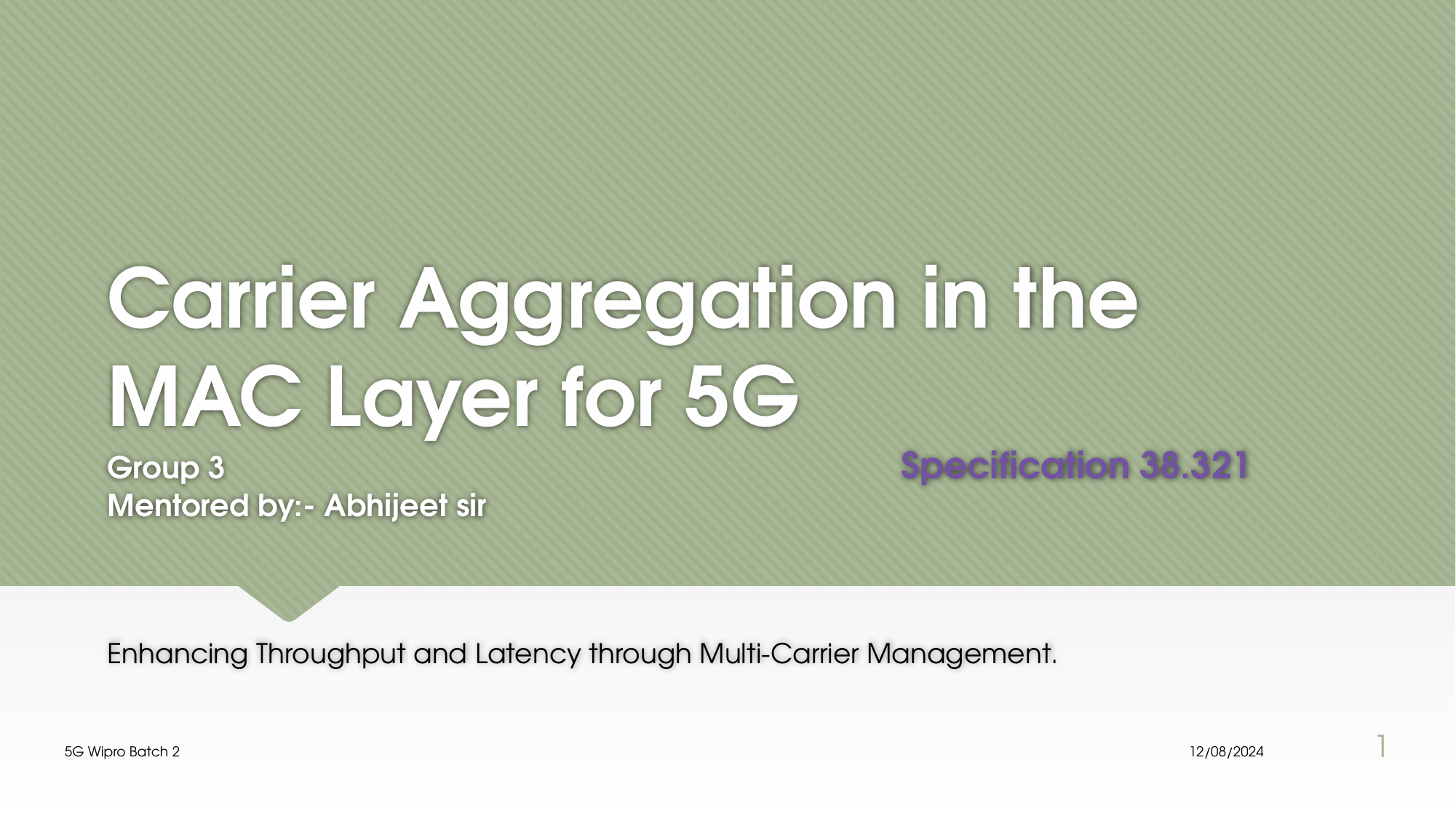

# Carrier Aggregation in the MAC Layer for 5G Group 3                                                                               Specification 38.321 Mentored by:- Abhijeet sir
Enhancing Throughput and Latency through Multi-Carrier Management.
1
5G Wipro Batch 2
12/08/2024